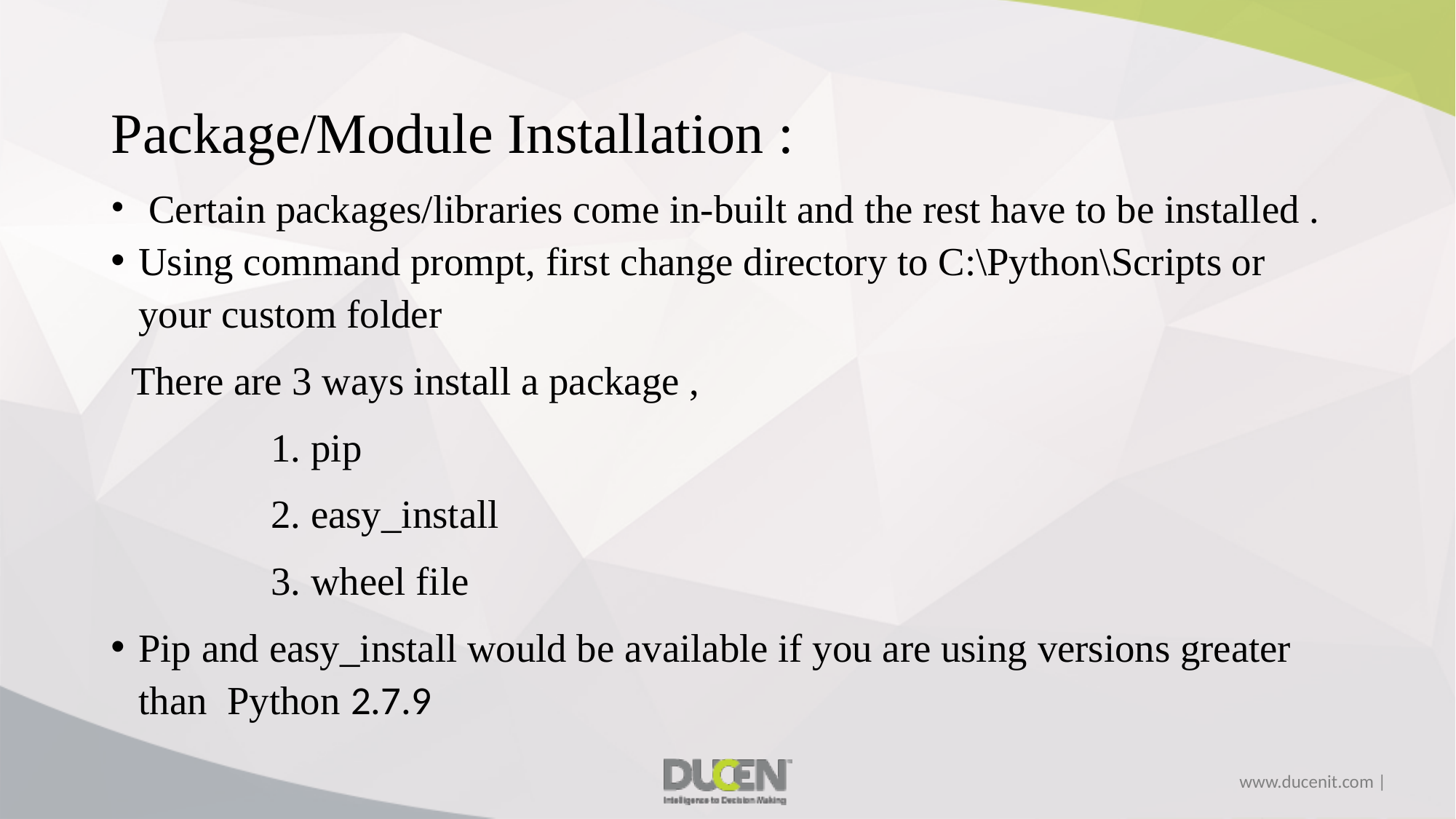

Package/Module Installation :
 Certain packages/libraries come in-built and the rest have to be installed .
Using command prompt, first change directory to C:\Python\Scripts or your custom folder
  There are 3 ways install a package ,
                1. pip
                2. easy_install
                3. wheel file
Pip and easy_install would be available if you are using versions greater than  Python 2.7.9